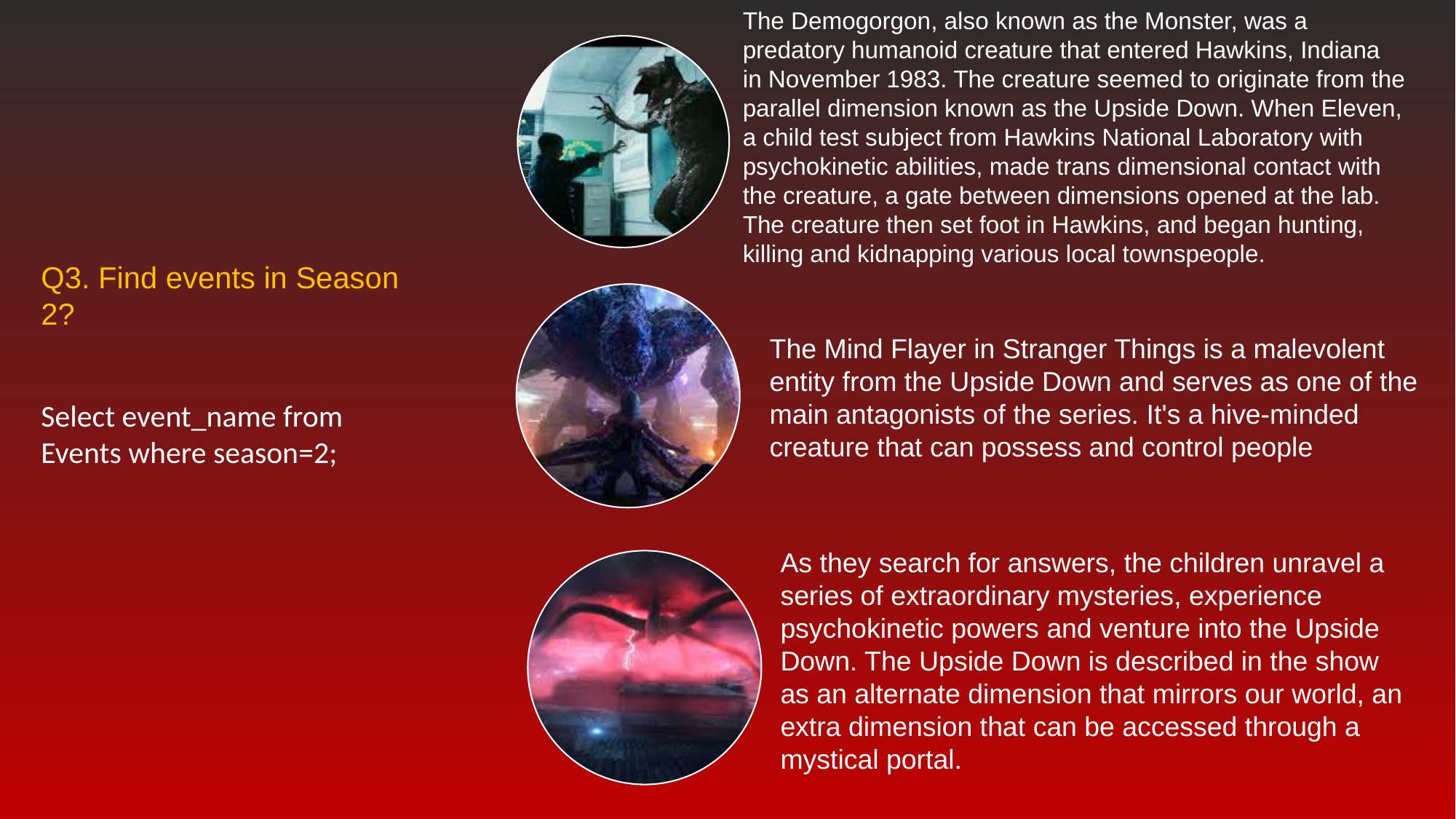

The Demogorgon, also known as the Monster, was a predatory humanoid creature that entered Hawkins, Indiana in November 1983. The creature seemed to originate from the parallel dimension known as the Upside Down. When Eleven, a child test subject from Hawkins National Laboratory with psychokinetic abilities, made trans dimensional contact with the creature, a gate between dimensions opened at the lab. The creature then set foot in Hawkins, and began hunting, killing and kidnapping various local townspeople.

Q3. Find events in Season 2?

Select event_name from Events where season=2;
The Mind Flayer in Stranger Things is a malevolent entity from the Upside Down and serves as one of the main antagonists of the series. It's a hive-minded creature that can possess and control people

As they search for answers, the children unravel a series of extraordinary mysteries, experience psychokinetic powers and venture into the Upside Down. The Upside Down is described in the show as an alternate dimension that mirrors our world, an extra dimension that can be accessed through a mystical portal.